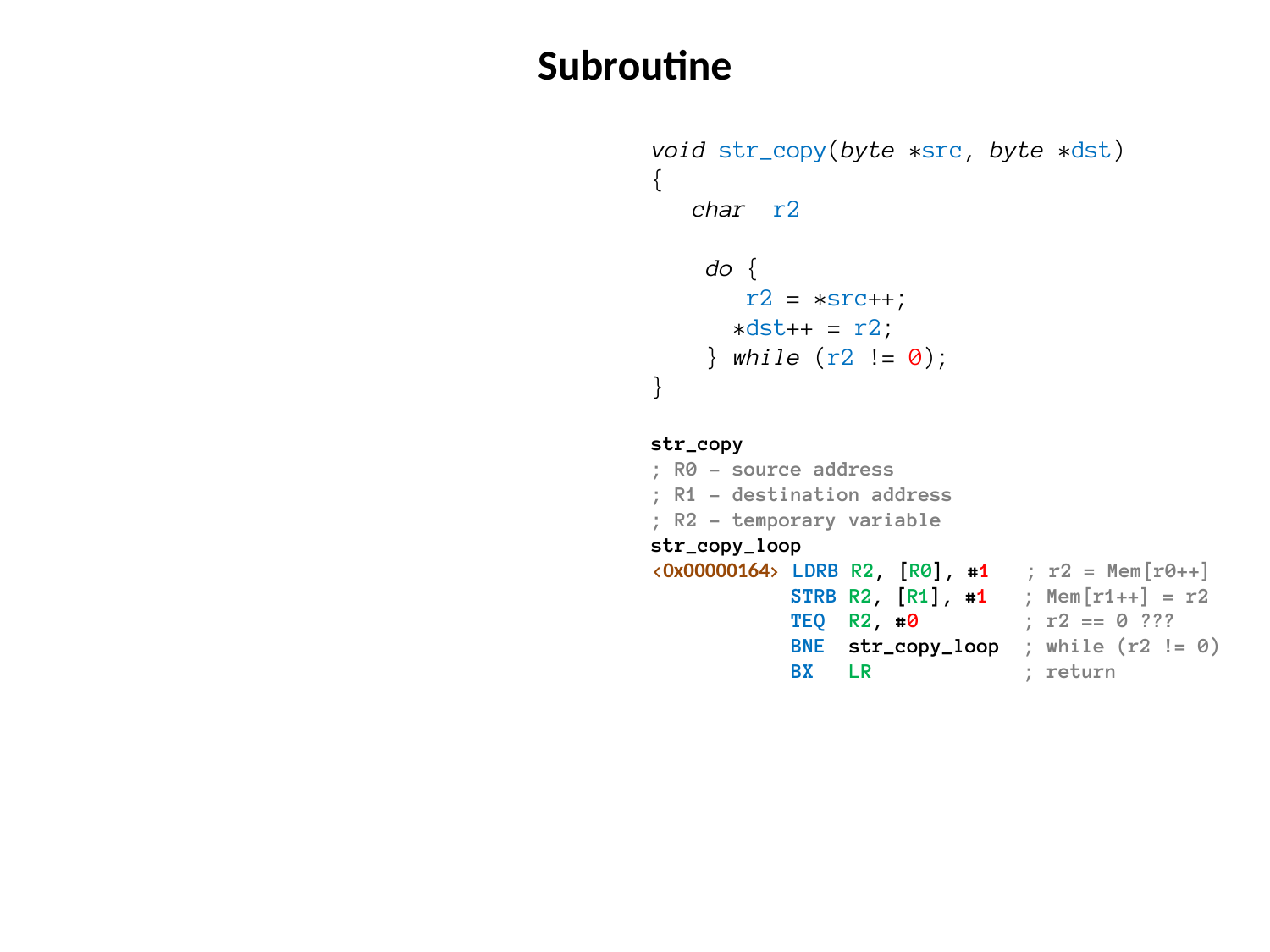

Subroutine
void str_copy(byte *src, byte *dst)
{
   char  r2

    do {
       r2 = *src++;
      *dst++ = r2;
    } while (r2 != 0);
}
str_copy
; R0 - source address
; R1 - destination address
; R2 - temporary variable
str_copy_loop
<0x00000164> LDRB R2, [R0], #1   ; r2 = Mem[r0++]
            STRB R2, [R1], #1   ; Mem[r1++] = r2
            TEQ  R2, #0         ; r2 == 0 ???
            BNE  str_copy_loop  ; while (r2 != 0)
            BX   LR             ; return